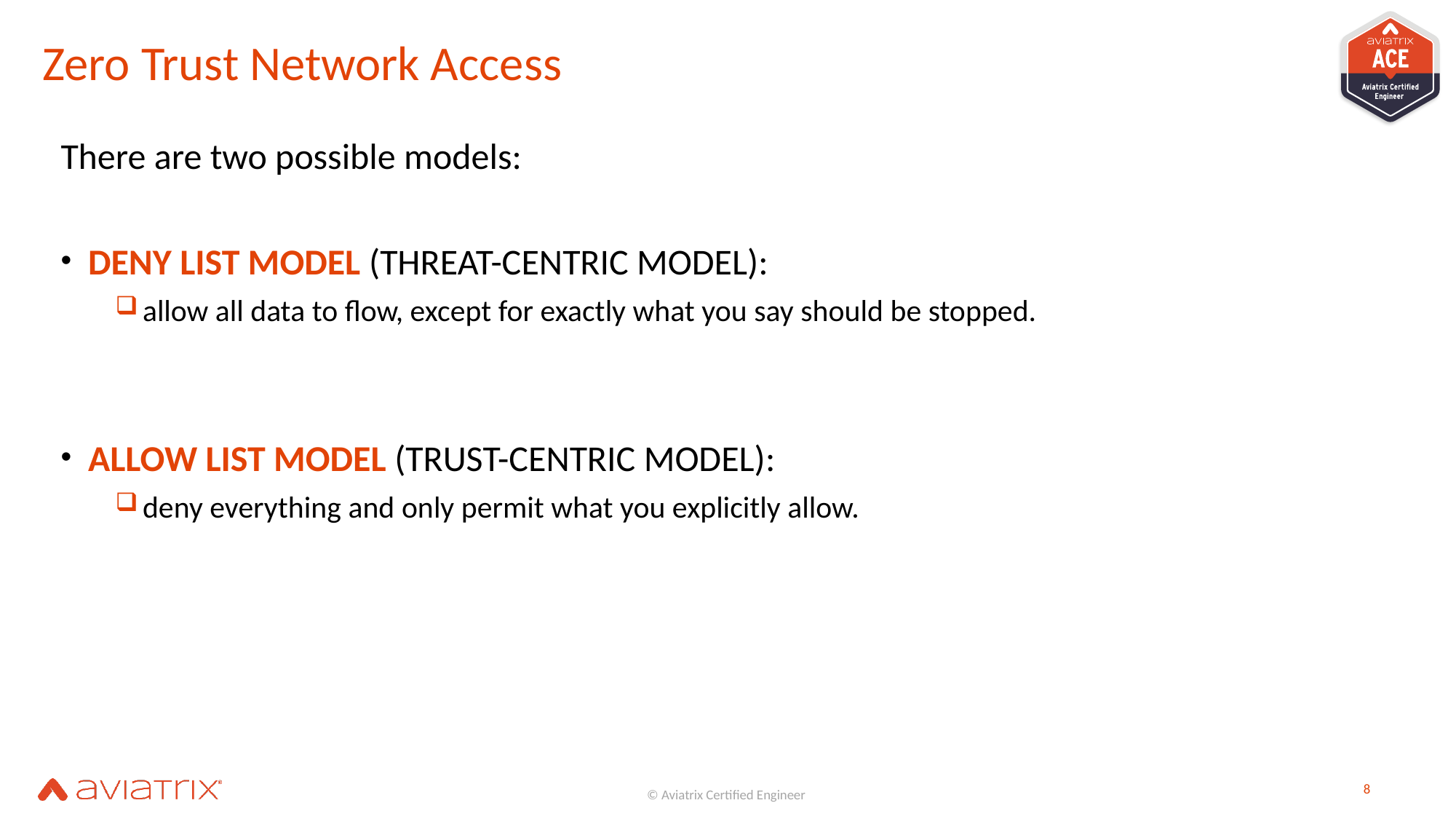

# Zero Trust Network Access
There are two possible models:

DENY LIST MODEL (THREAT-CENTRIC MODEL):
allow all data to flow, except for exactly what you say should be stopped.

ALLOW LIST MODEL (TRUST-CENTRIC MODEL):
deny everything and only permit what you explicitly allow.
8
© Aviatrix Certified Engineer